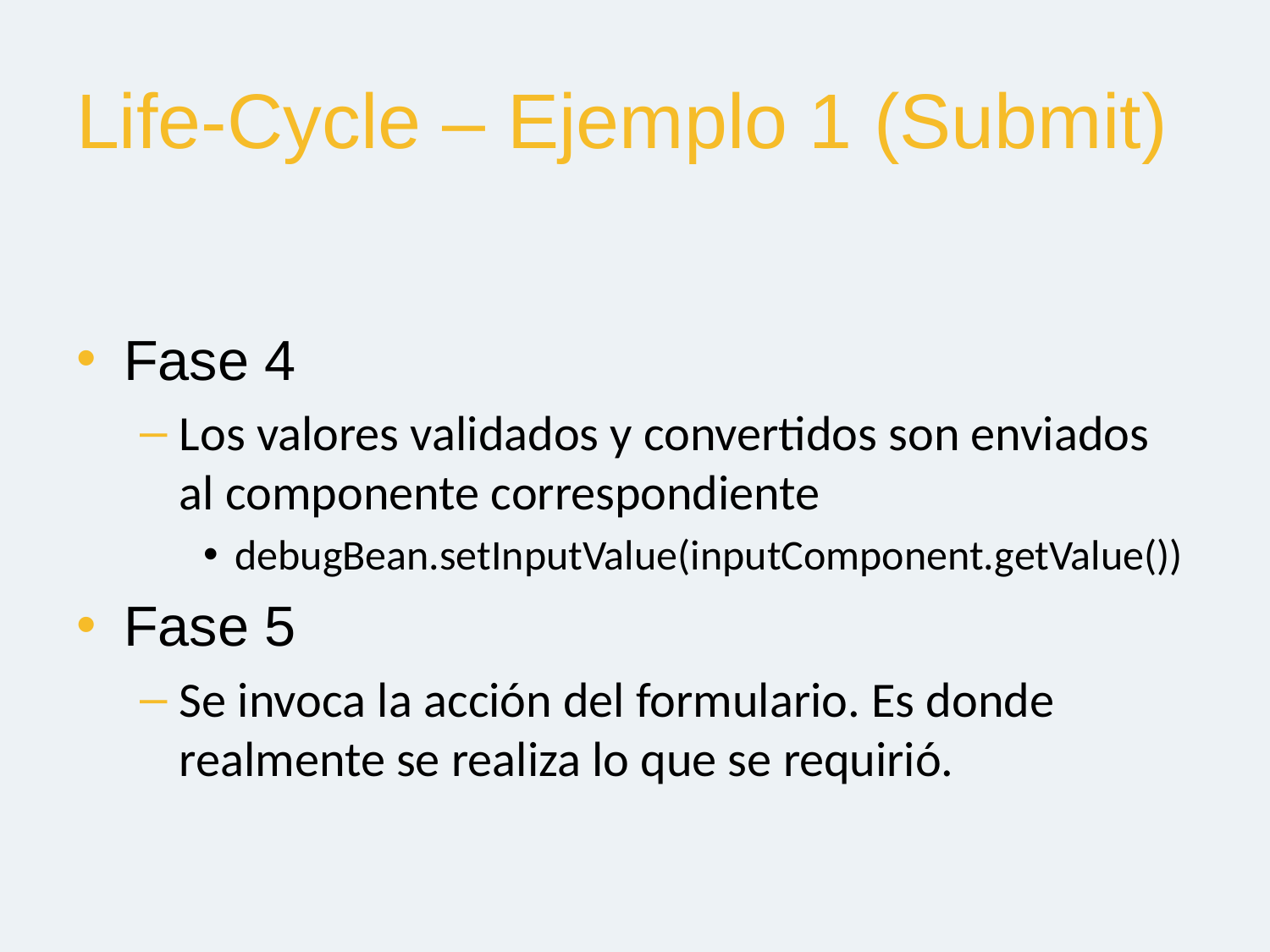

# Life-Cycle – Ejemplo 1 (Submit)
Fase 4
Los valores validados y convertidos son enviados al componente correspondiente
debugBean.setInputValue(inputComponent.getValue())
Fase 5
Se invoca la acción del formulario. Es donde realmente se realiza lo que se requirió.